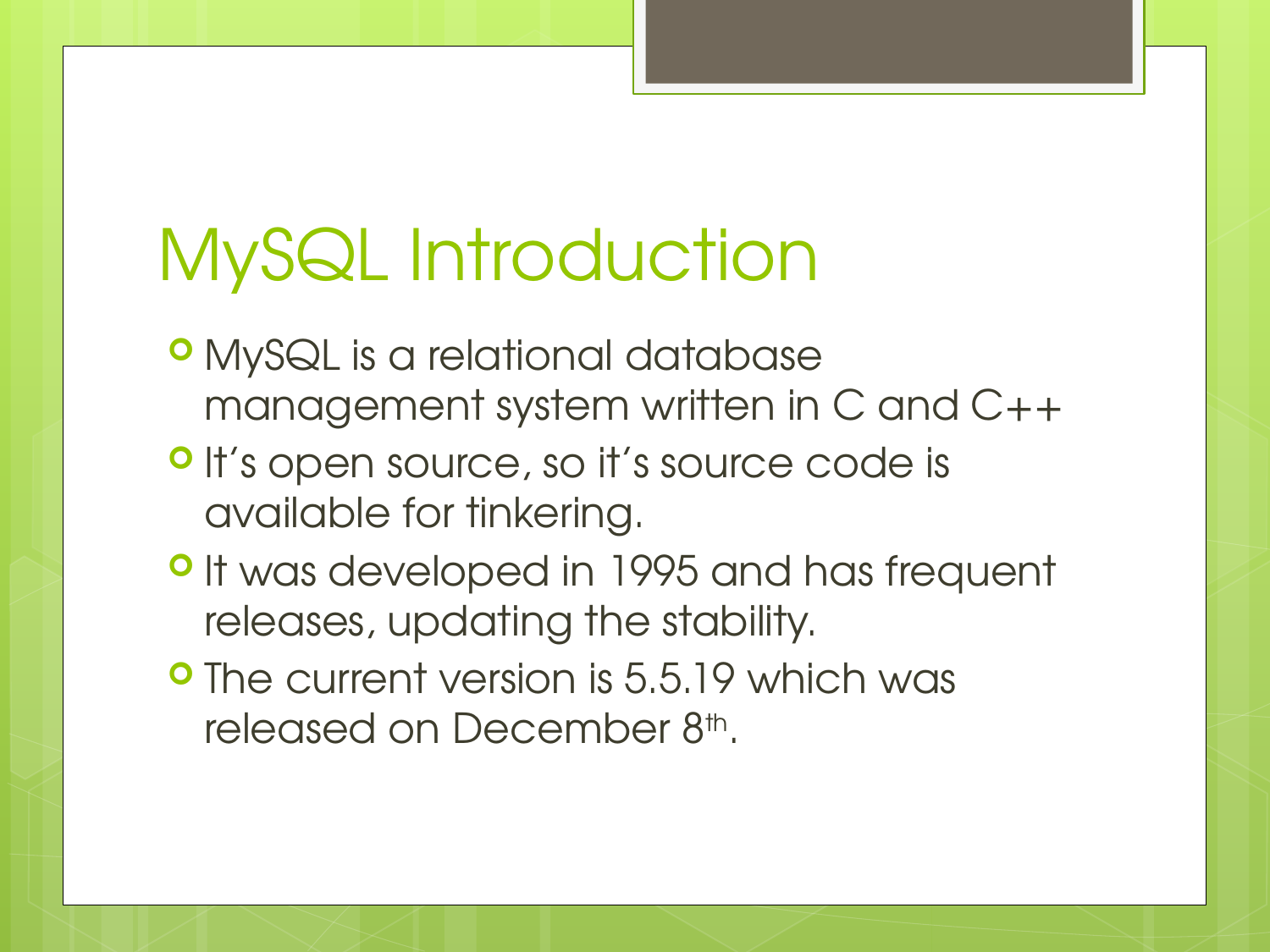

# MySQL Introduction
MySQL is a relational database management system written in C and C++
It’s open source, so it’s source code is available for tinkering.
It was developed in 1995 and has frequent releases, updating the stability.
The current version is 5.5.19 which was released on December 8th.